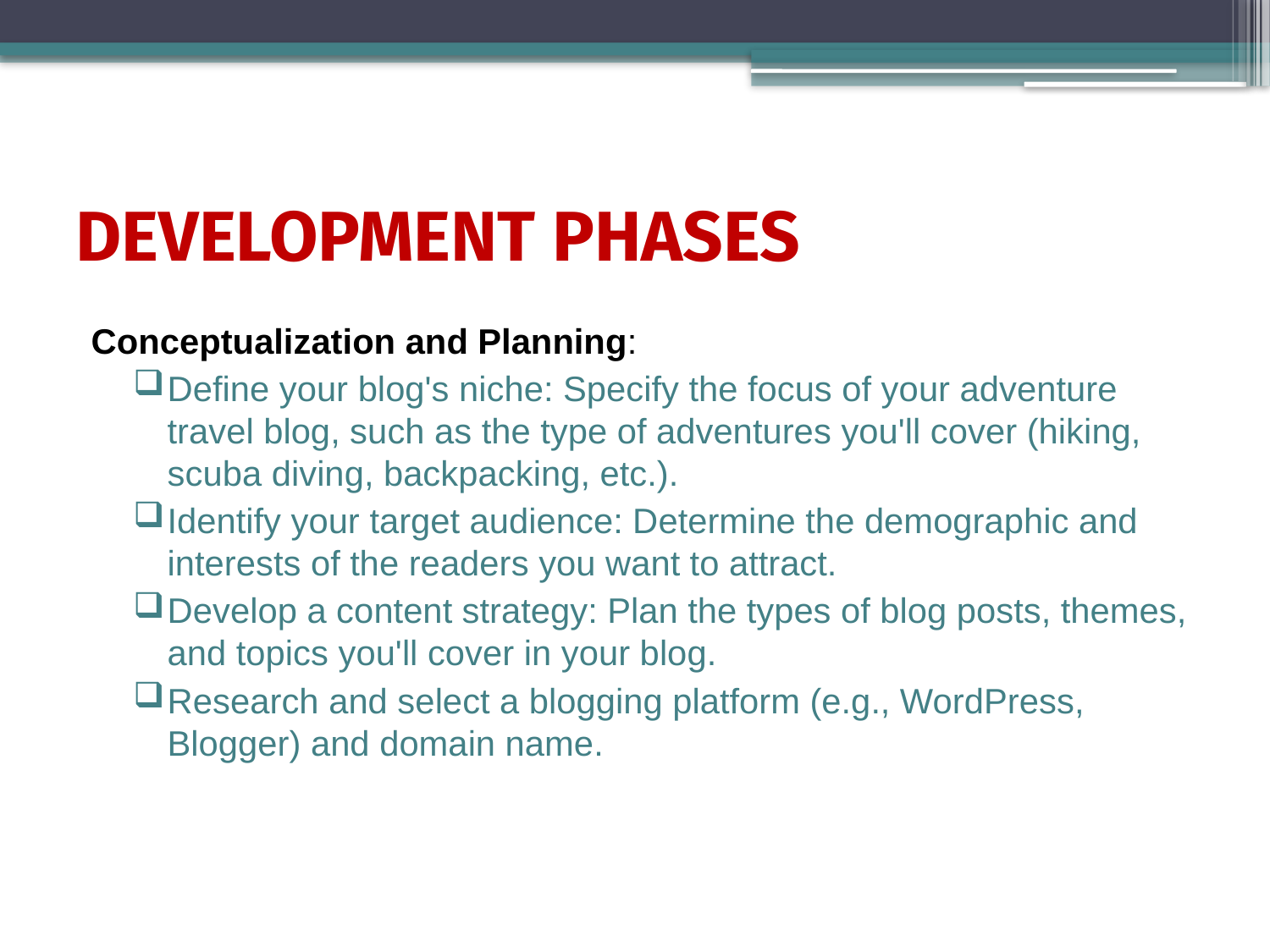

# DEVELOPMENT PHASES
Conceptualization and Planning:
Define your blog's niche: Specify the focus of your adventure travel blog, such as the type of adventures you'll cover (hiking, scuba diving, backpacking, etc.).
Identify your target audience: Determine the demographic and interests of the readers you want to attract.
Develop a content strategy: Plan the types of blog posts, themes, and topics you'll cover in your blog.
Research and select a blogging platform (e.g., WordPress, Blogger) and domain name.